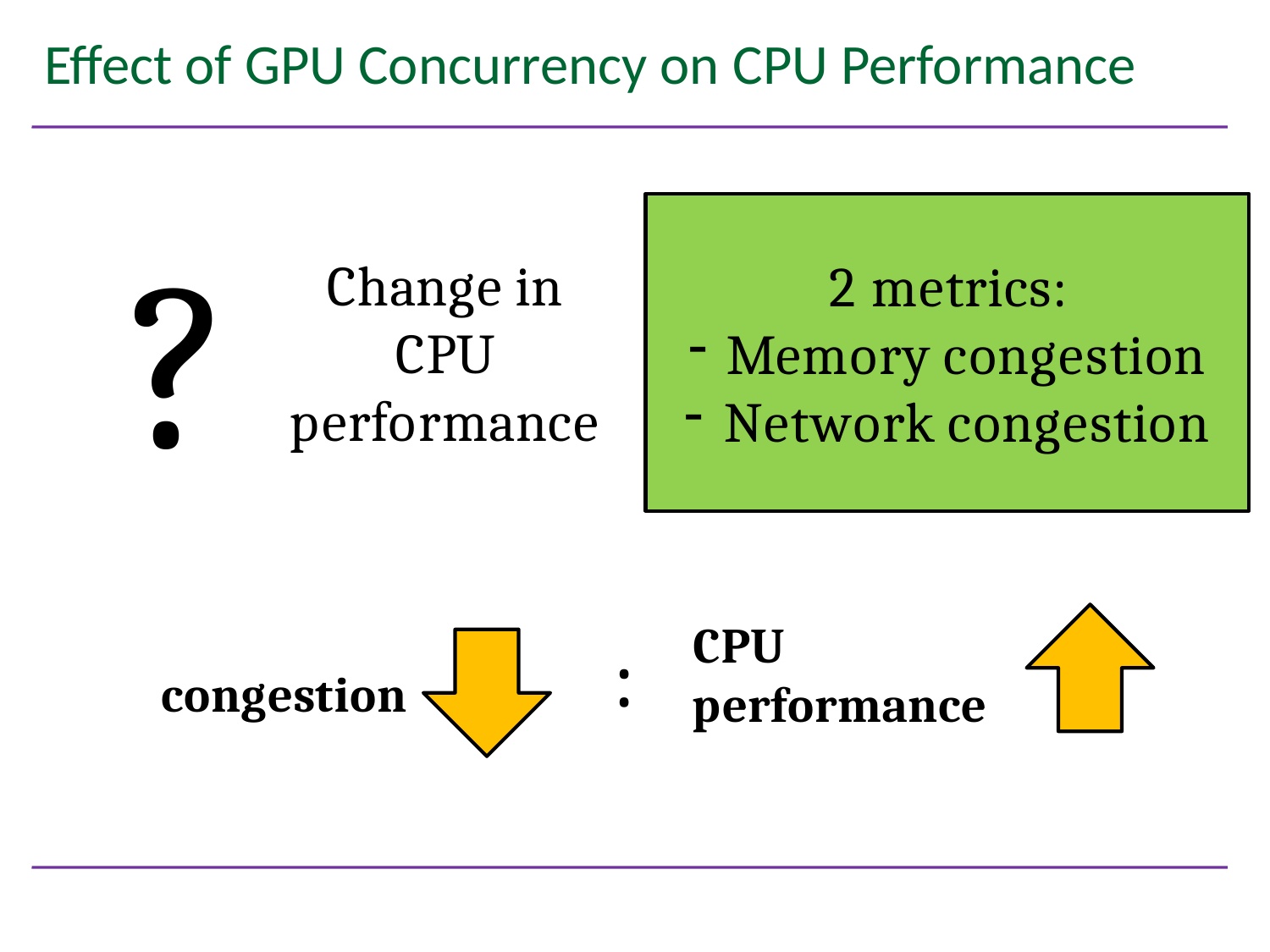

# Effect of GPU Concurrency on CPU Performance
2 metrics:
Memory congestion
Network congestion
?
Change in CPU performance

CPU performance
:

congestion